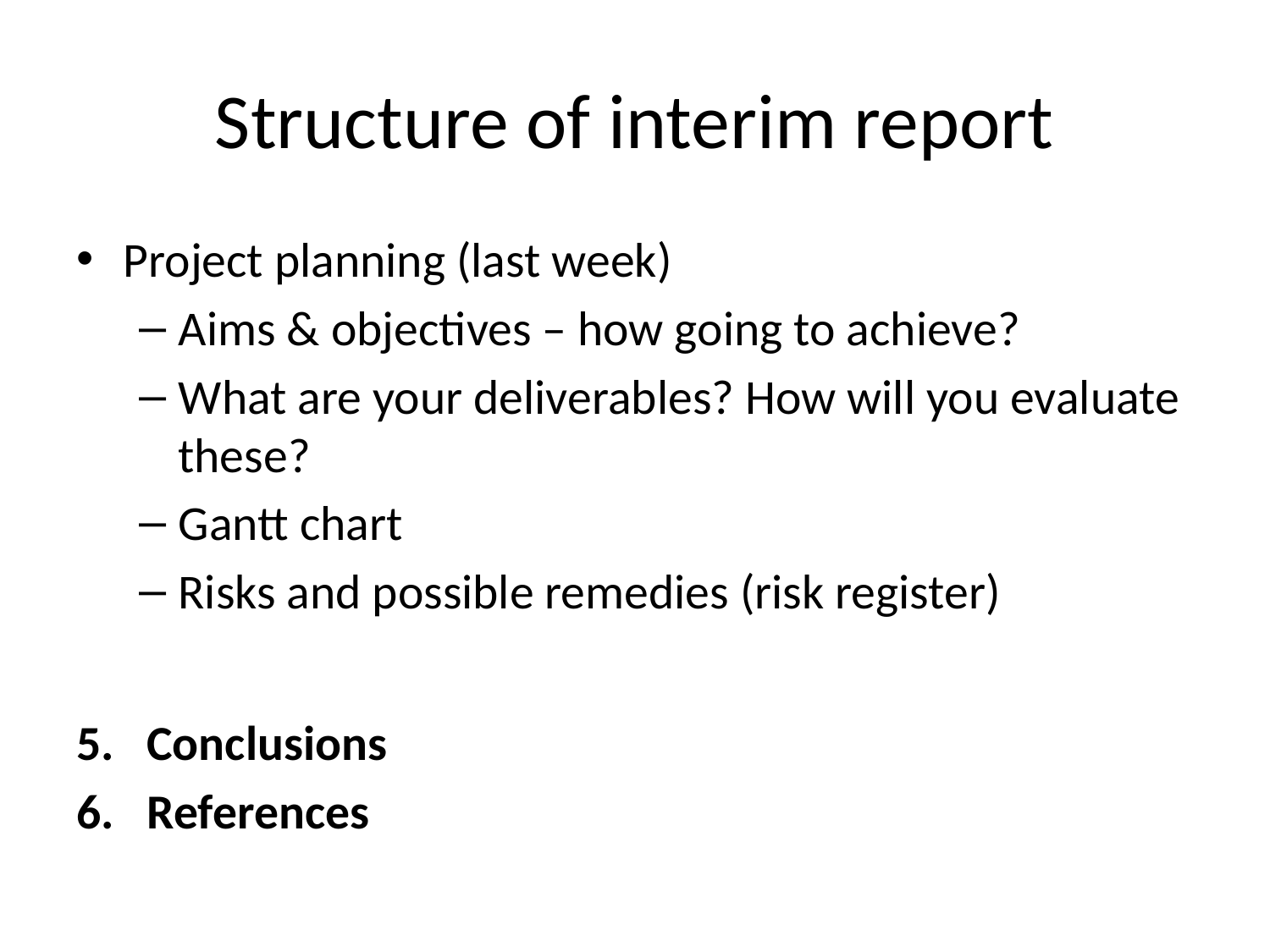

# Structure of interim report
Project planning (last week)
Aims & objectives – how going to achieve?
What are your deliverables? How will you evaluate these?
Gantt chart
Risks and possible remedies (risk register)

Conclusions
References